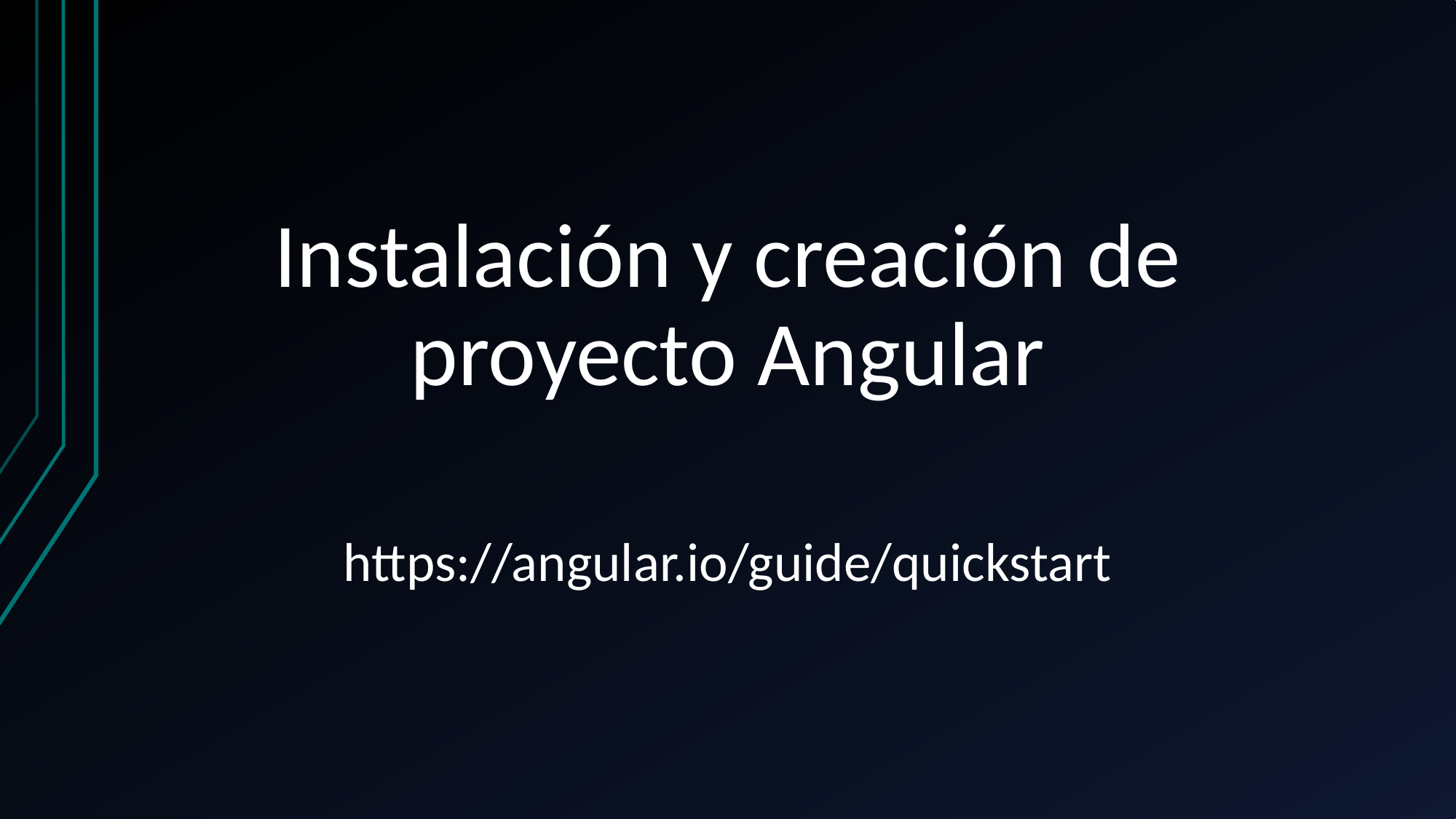

# Instalación y creación de proyecto Angular
https://angular.io/guide/quickstart